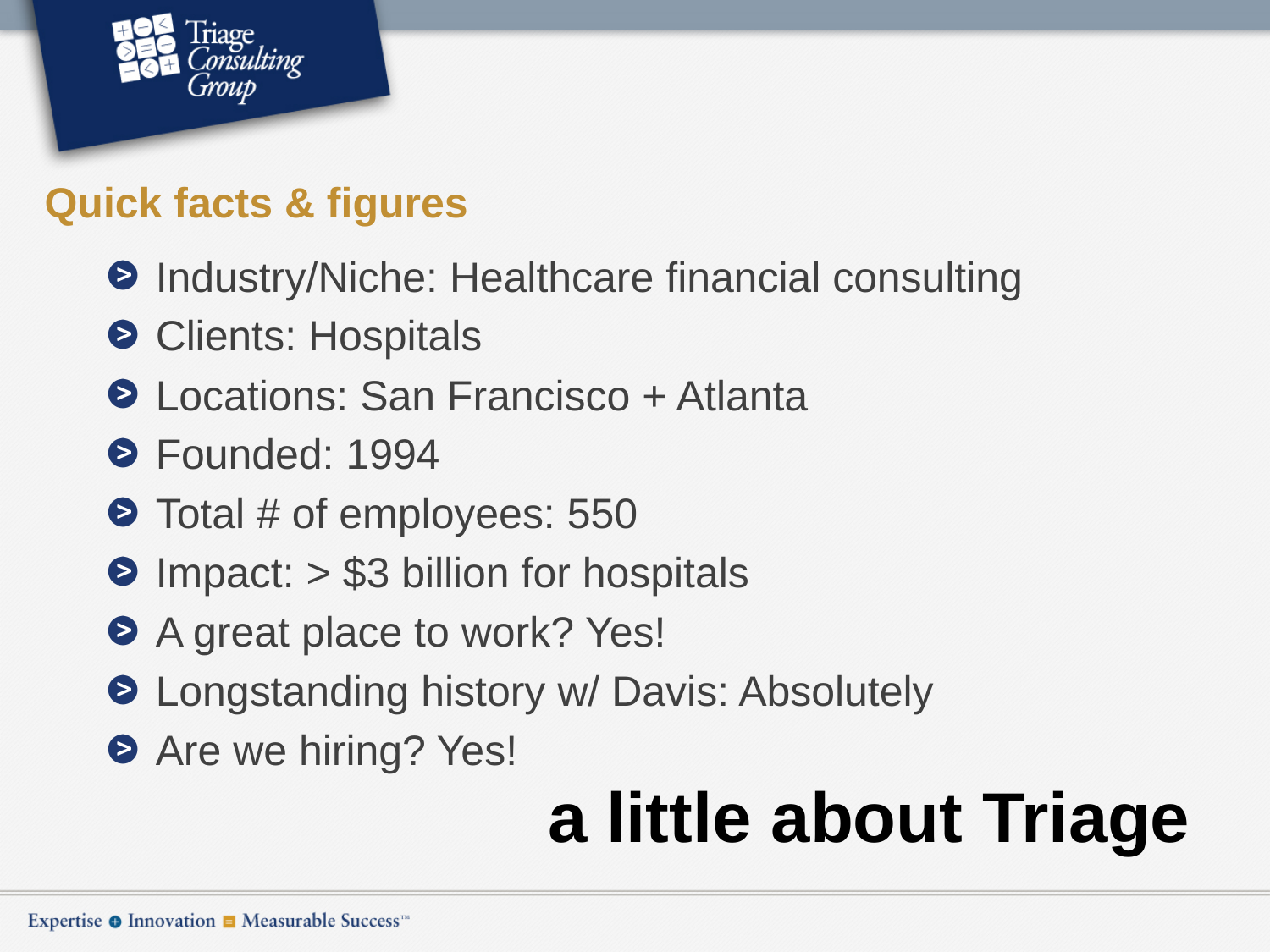

Quick facts & figures
Industry/Niche: Healthcare financial consulting
Clients: Hospitals
Locations: San Francisco + Atlanta
Founded: 1994
Total # of employees: 550
Impact: > $3 billion for hospitals
A great place to work? Yes!
Longstanding history w/ Davis: Absolutely
Are we hiring? Yes!
a little about Triage